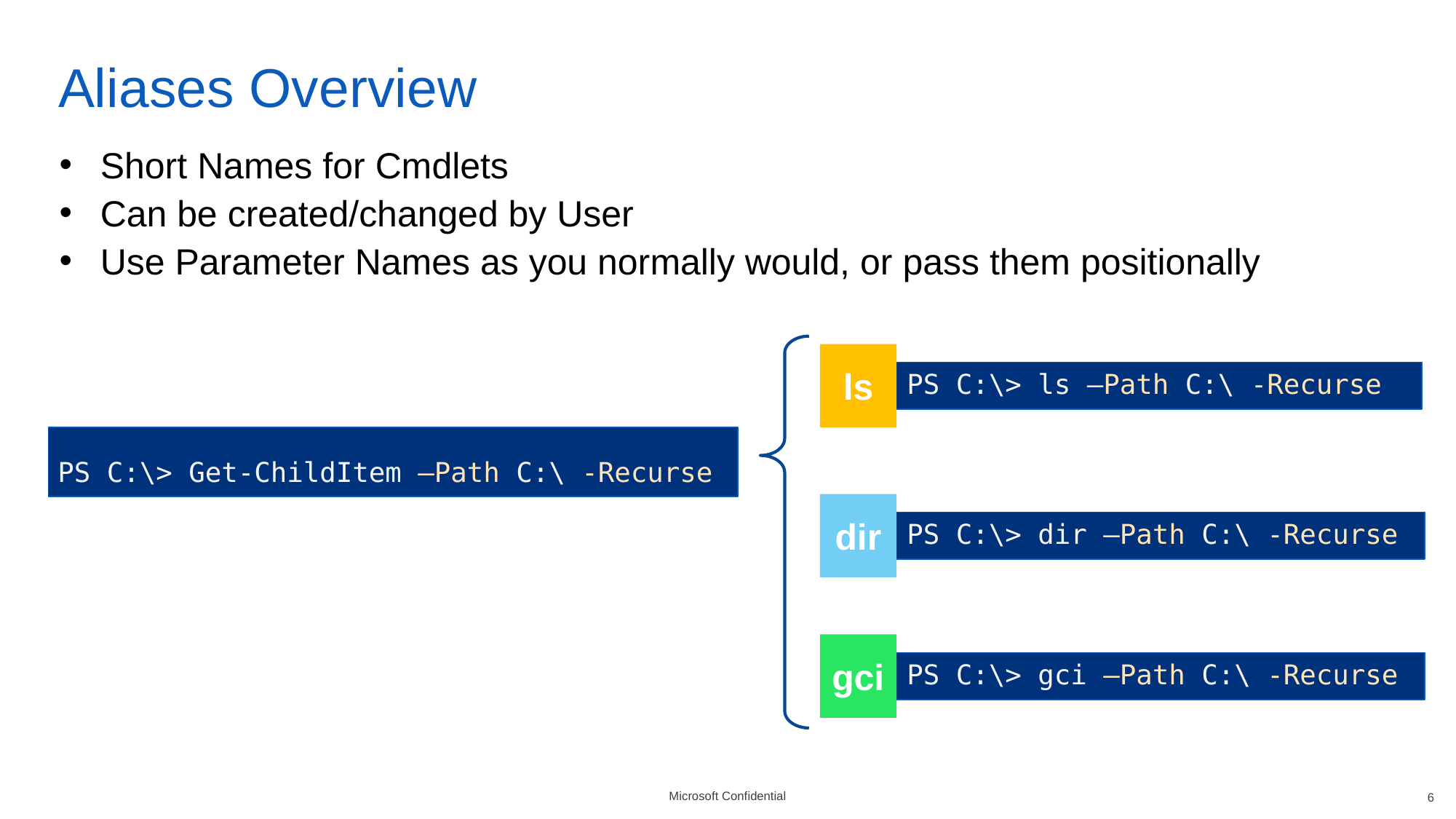

# Aliases Overview
Short Names for Cmdlets
Can be created/changed by User
Use Parameter Names as you normally would, or pass them positionally

ls
PS C:\> ls –Path C:\ -Recurse

PS C:\> Get-ChildItem –Path C:\ -Recurse
dir
PS C:\> dir –Path C:\ -Recurse

gci
PS C:\> gci –Path C:\ -Recurse

6